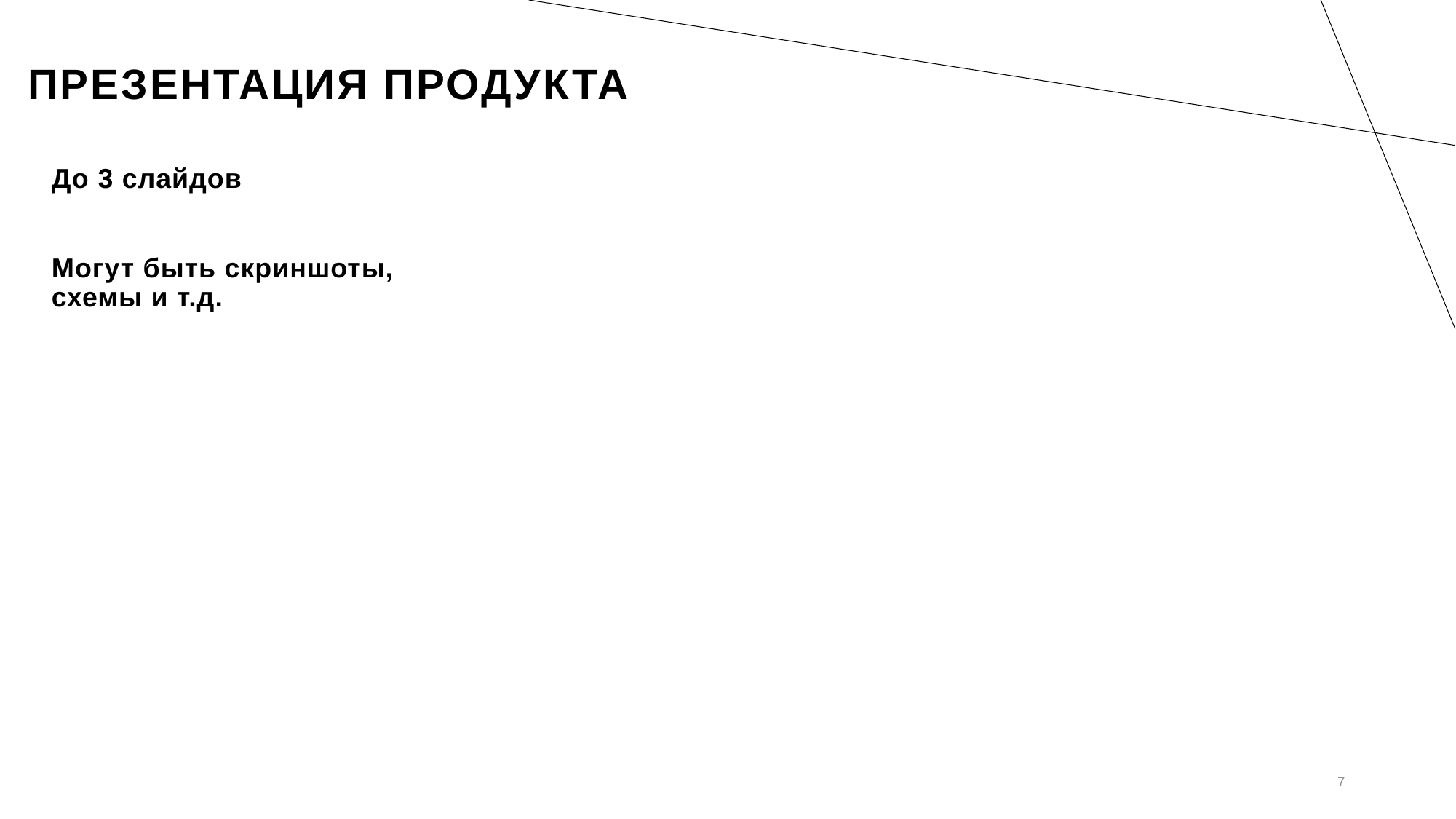

# Презентация продукта
До 3 слайдов

Могут быть скриншоты, схемы и т.д.
7